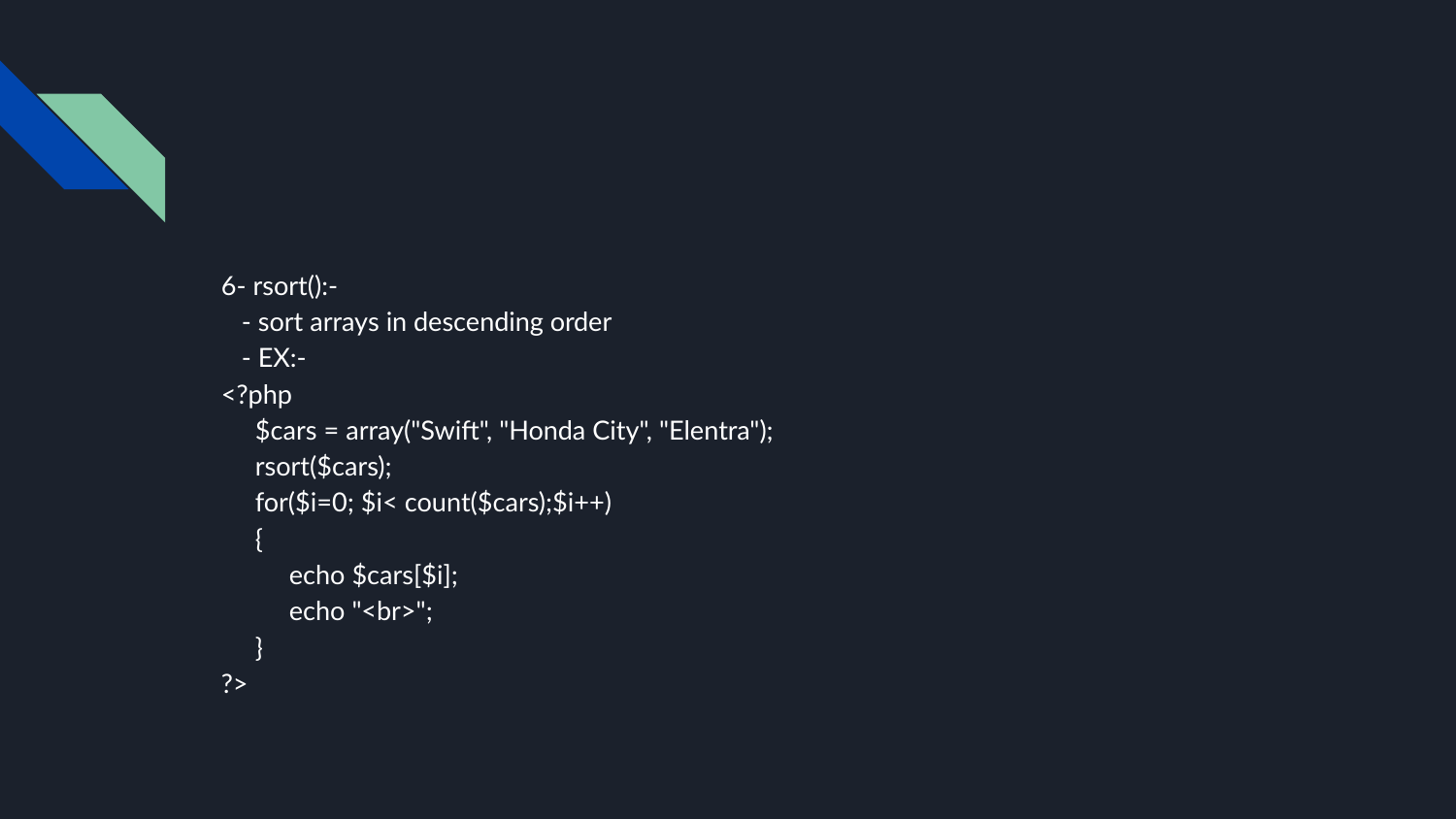

#
6- rsort():-
   - sort arrays in descending order
   - EX:-
<?php
     $cars = array("Swift", "Honda City", "Elentra");
     rsort($cars);
     for($i=0; $i< count($cars);$i++)
     {
          echo $cars[$i];
          echo "<br>";
     }
?>